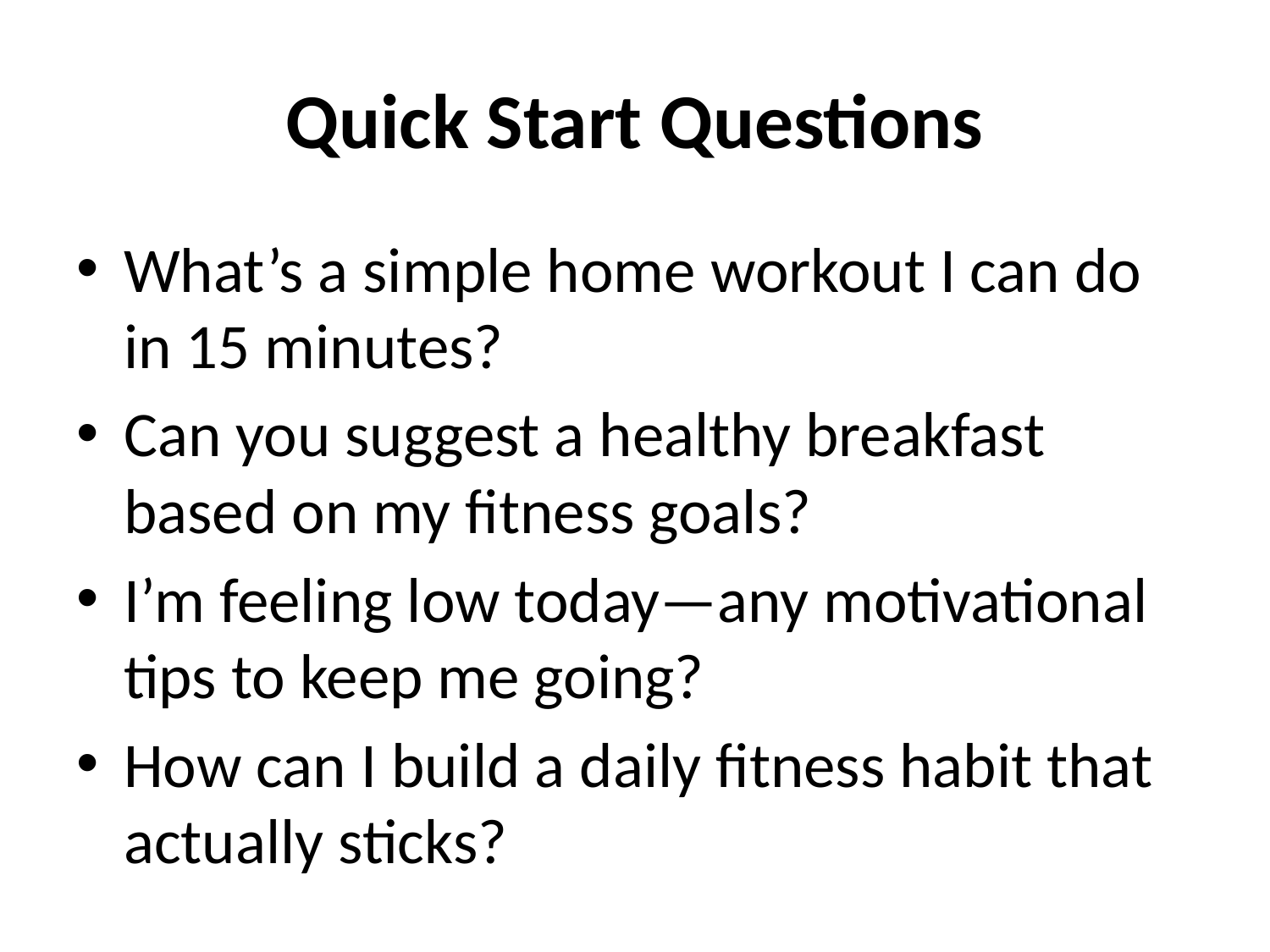

# Quick Start Questions
What’s a simple home workout I can do in 15 minutes?
Can you suggest a healthy breakfast based on my fitness goals?
I’m feeling low today—any motivational tips to keep me going?
How can I build a daily fitness habit that actually sticks?